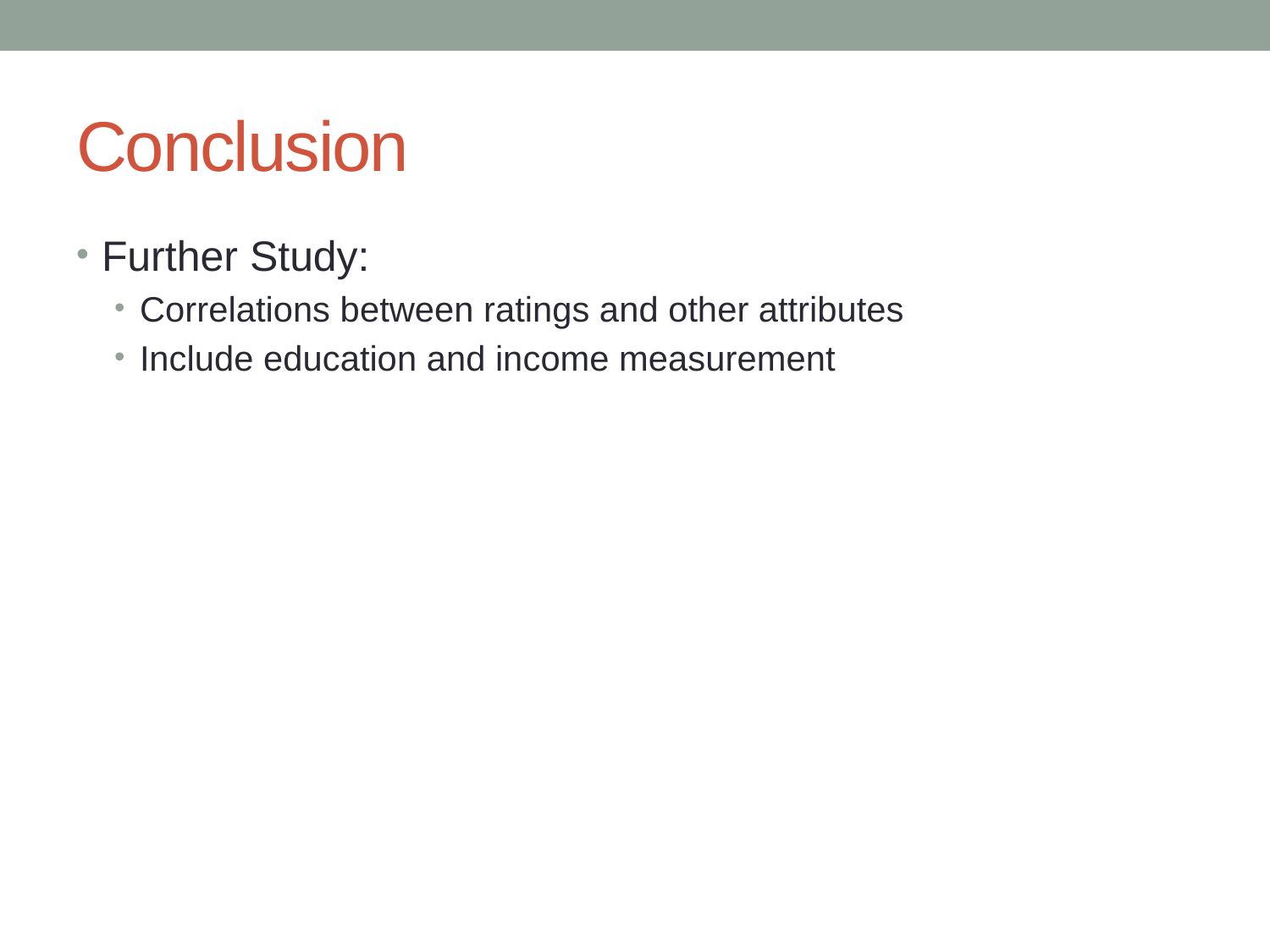

# Conclusion
Further Study:
Correlations between ratings and other attributes
Include education and income measurement